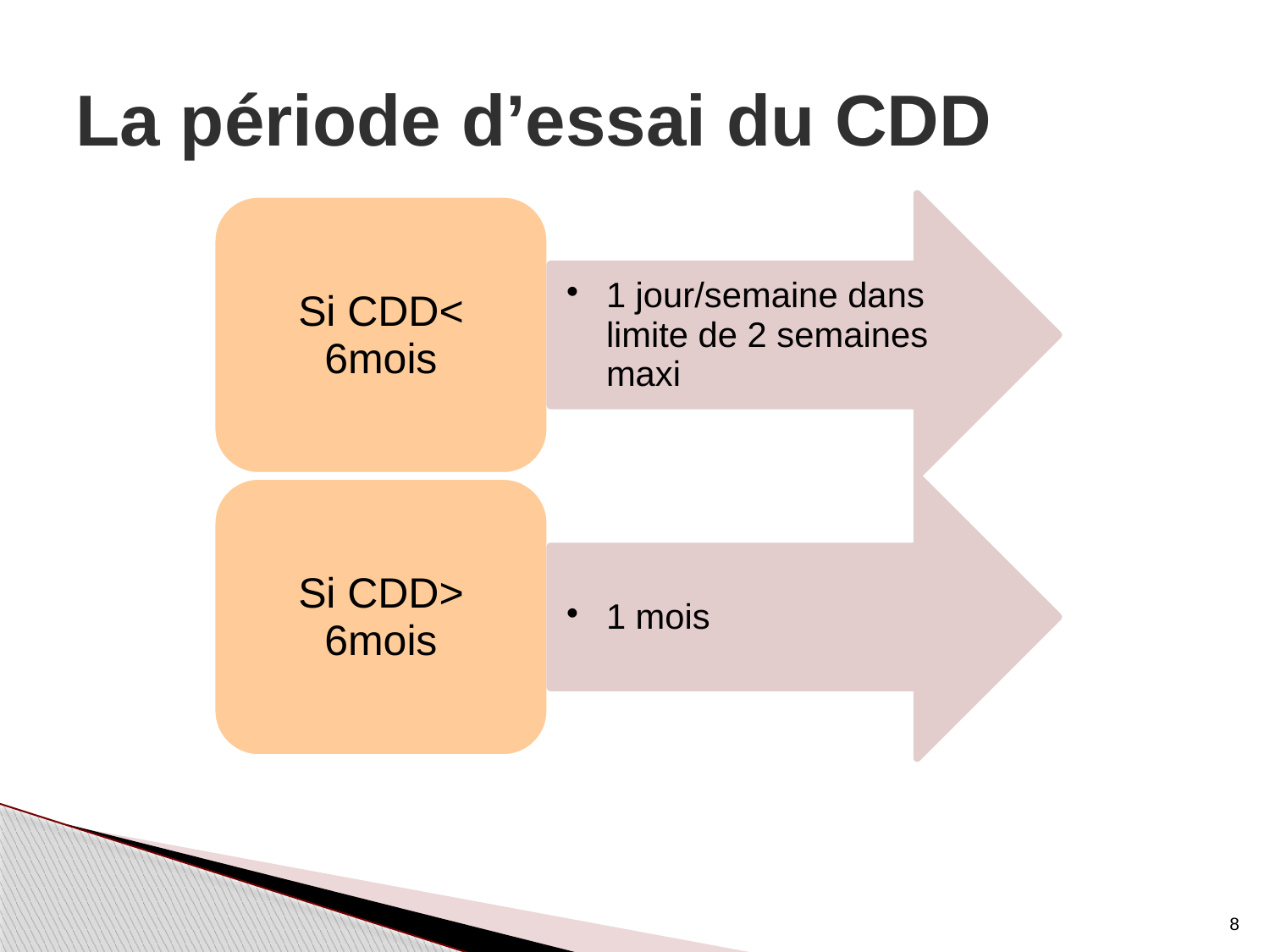

# La période d’essai du CDD
Si CDD< 6mois
1 jour/semaine dans limite de 2 semaines maxi
Si CDD> 6mois
1 mois

8